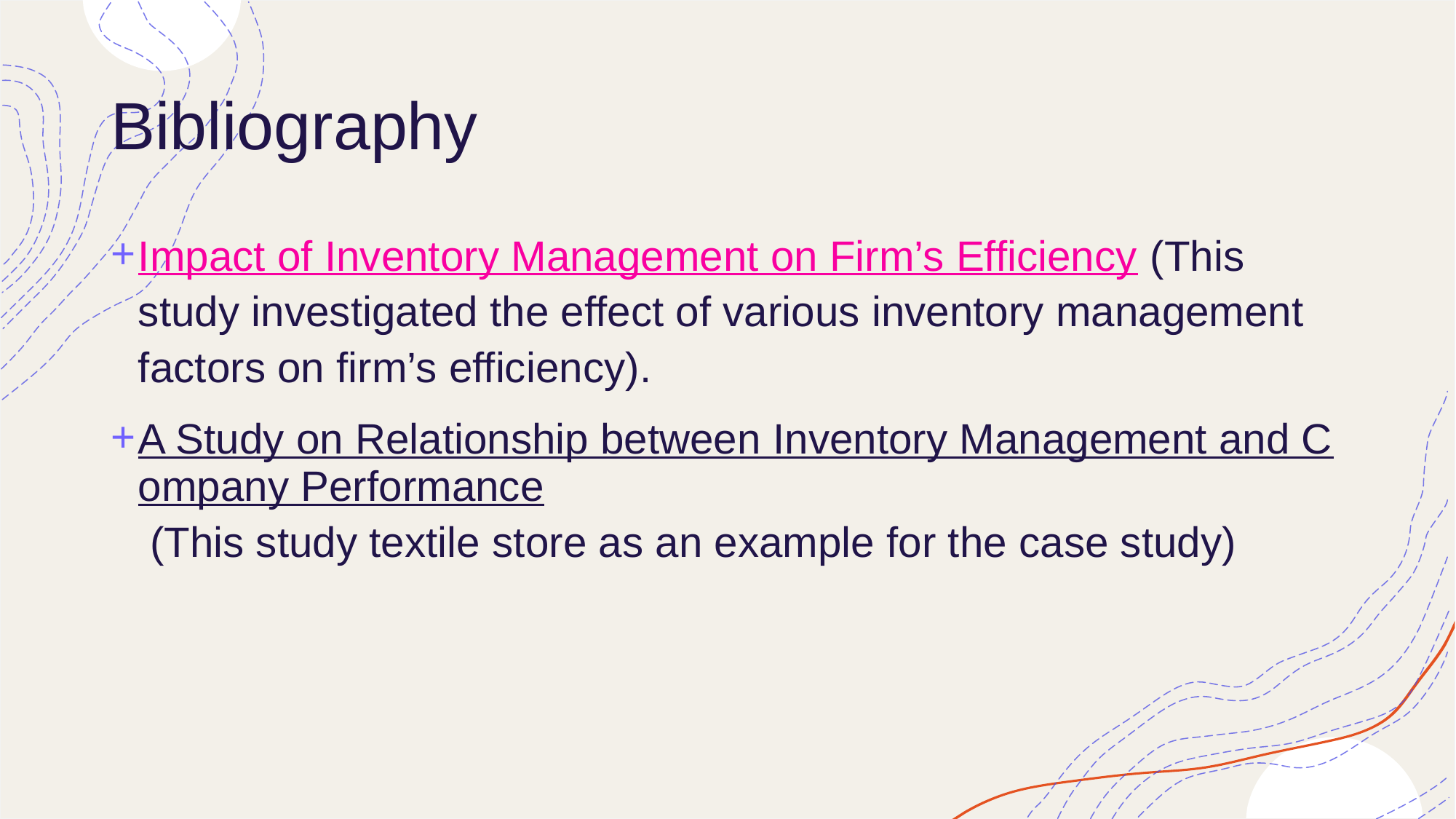

# Bibliography
Impact of Inventory Management on Firm’s Efficiency (This study investigated the effect of various inventory management factors on firm’s efficiency).
A Study on Relationship between Inventory Management and Company Performance (This study textile store as an example for the case study)